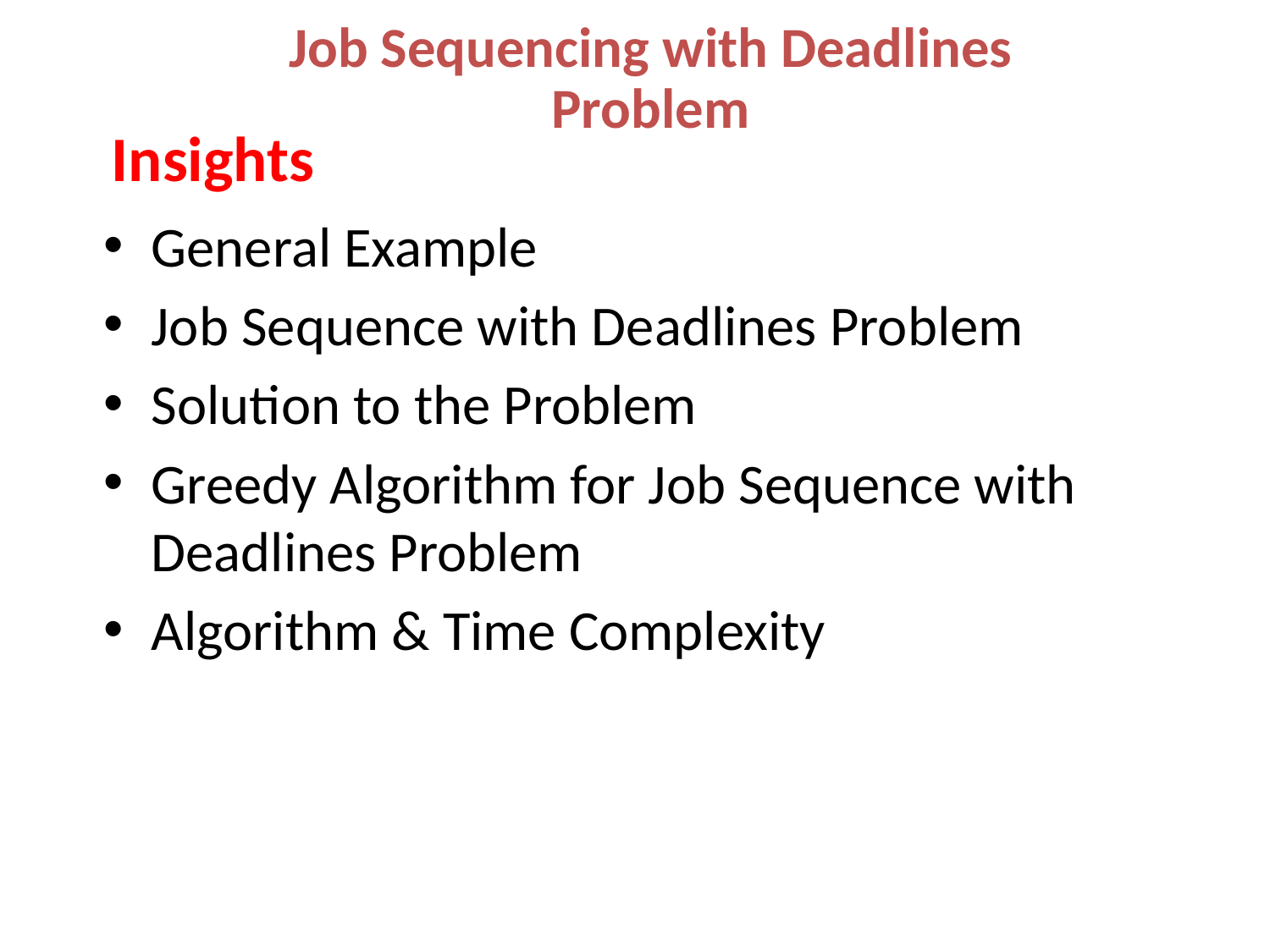

Job Sequencing with Deadlines Problem
Insights
General Example
Job Sequence with Deadlines Problem
Solution to the Problem
Greedy Algorithm for Job Sequence with Deadlines Problem
Algorithm & Time Complexity